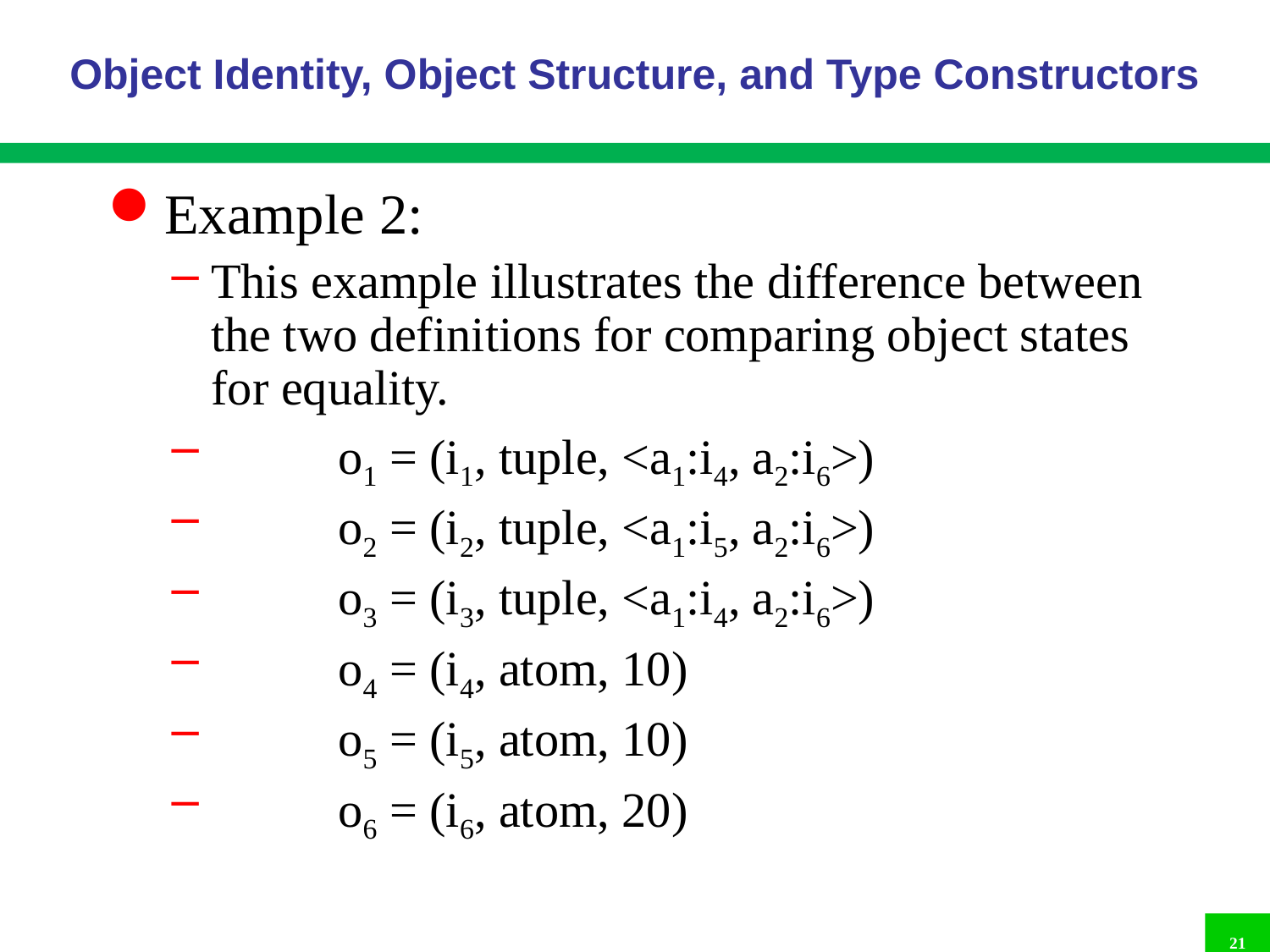

# Object Identity, Object Structure, and Type Constructors
Example 2:
This example illustrates the difference between the two definitions for comparing object states for equality.
	o1 = (i1, tuple, <a1:i4, a2:i6>)
	o2 = (i2, tuple, <a1:i5, a2:i6>)
	o3 = (i3, tuple, <a1:i4, a2:i6>)
	o4 = (i4, atom, 10)
	o5 = (i5, atom, 10)
	o6 = (i6, atom, 20)

21